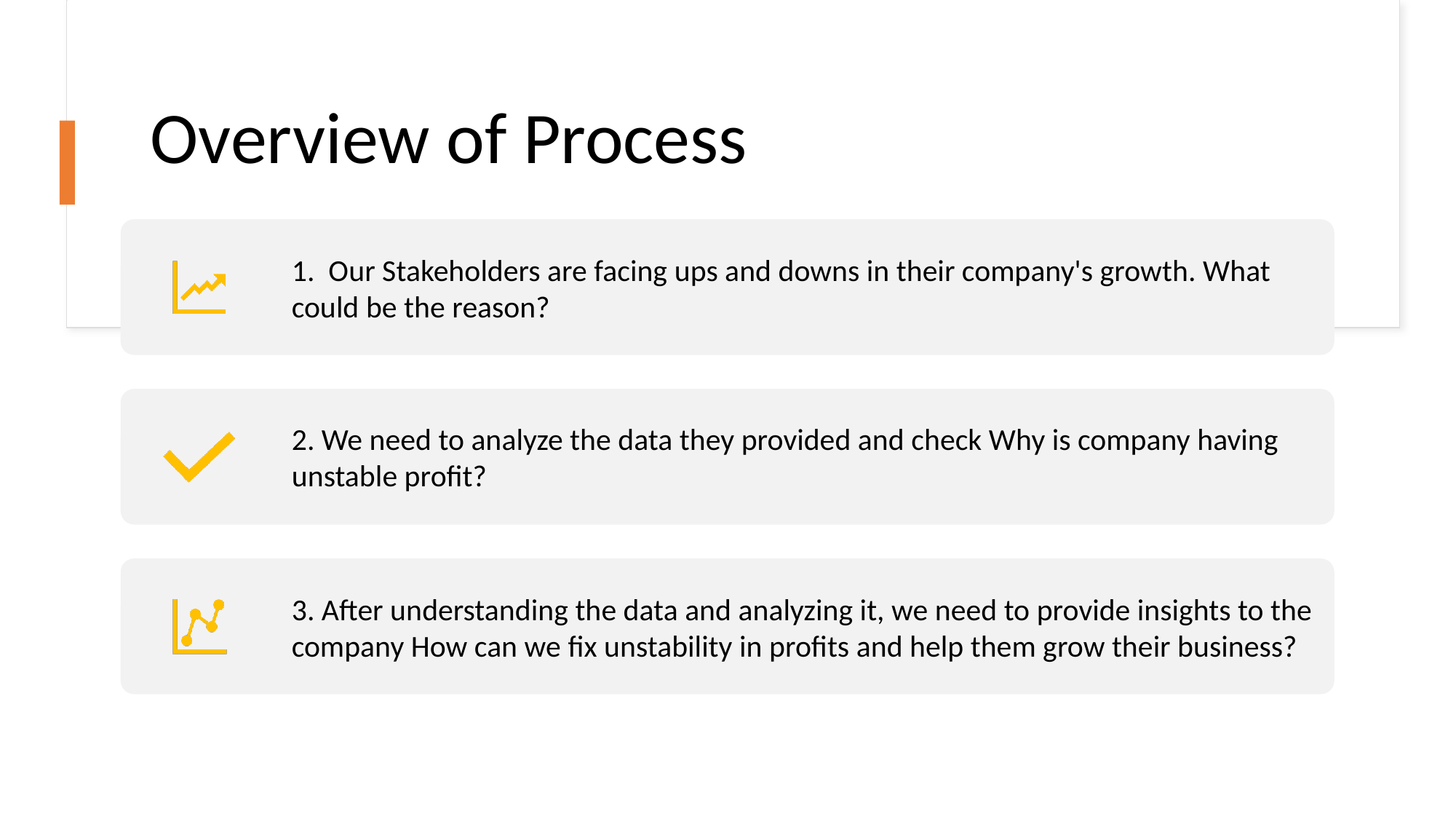

# Overview of Process

1.  Our Stakeholders are facing ups and downs in their company's growth. What could be the reason?
2. We need to analyze the data they provided and check Why is company having unstable profit?
3. After understanding the data and analyzing it, we need to provide insights to the company How can we fix unstability in profits and help them grow their business?